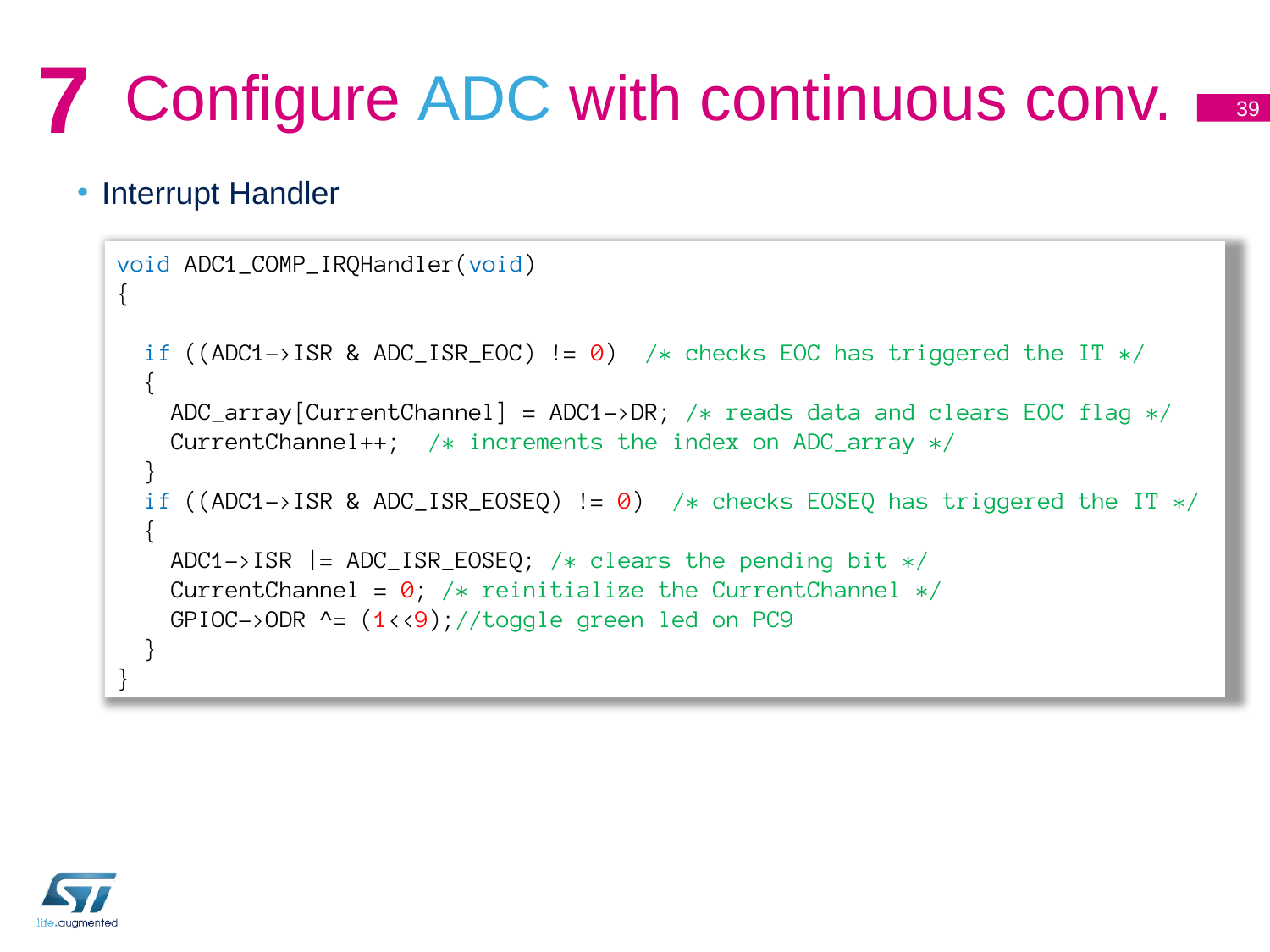

# Configure ADC with continuous conv.
7
39
Interrupt Handler

void ADC1_COMP_IRQHandler(void)
{

  if ((ADC1->ISR & ADC_ISR_EOC) != 0)  /* checks EOC has triggered the IT */
  {
    ADC_array[CurrentChannel] = ADC1->DR; /* reads data and clears EOC flag */
    CurrentChannel++;  /* increments the index on ADC_array */
  }
  if ((ADC1->ISR & ADC_ISR_EOSEQ) != 0)  /* checks EOSEQ has triggered the IT */
  {
    ADC1->ISR |= ADC_ISR_EOSEQ; /* clears the pending bit */
    CurrentChannel = 0; /* reinitialize the CurrentChannel */
    GPIOC->ODR ^= (1<<9);//toggle green led on PC9
  }
}